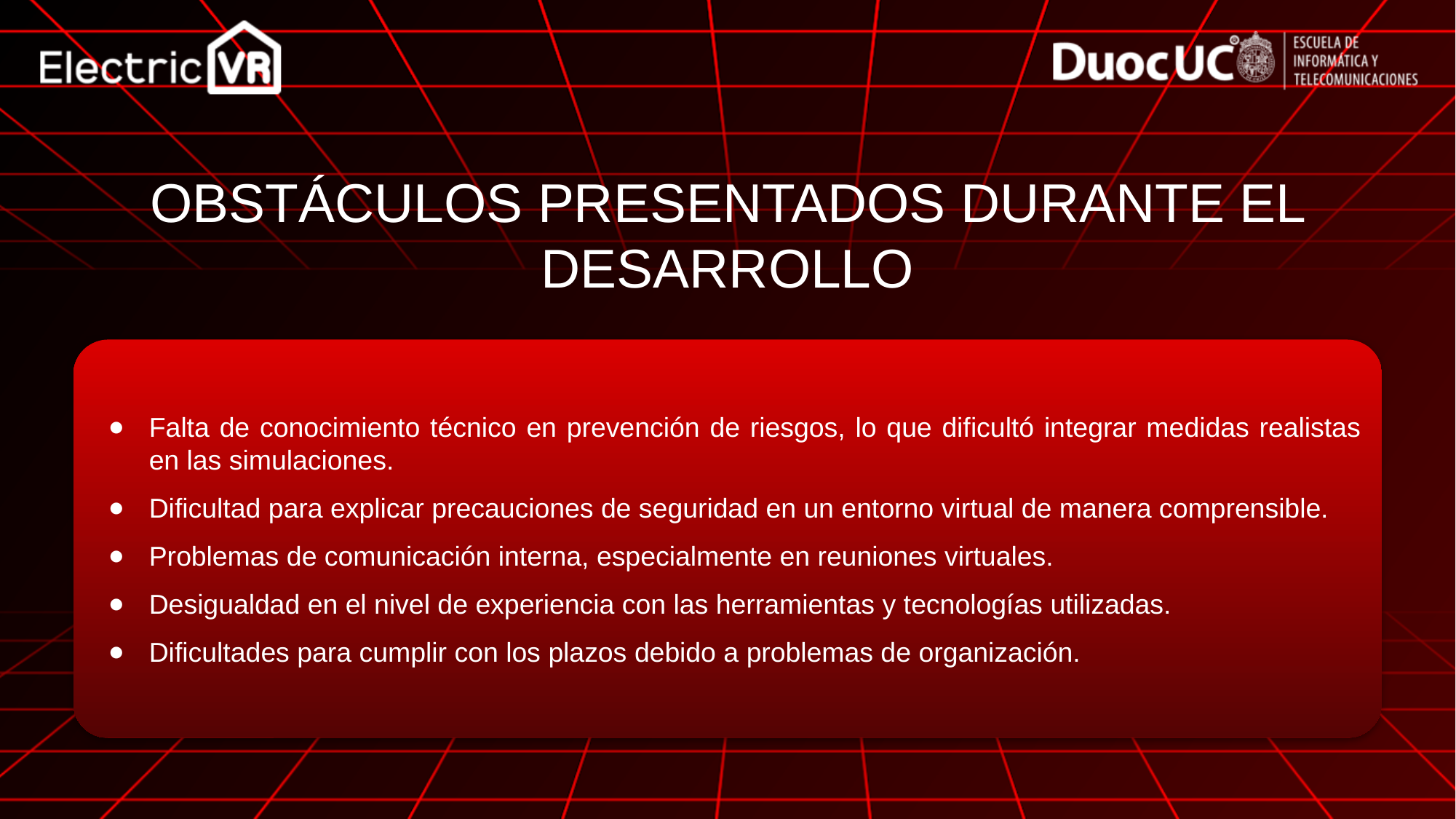

OBSTÁCULOS PRESENTADOS DURANTE EL DESARROLLO
Falta de conocimiento técnico en prevención de riesgos, lo que dificultó integrar medidas realistas en las simulaciones.
Dificultad para explicar precauciones de seguridad en un entorno virtual de manera comprensible.
Problemas de comunicación interna, especialmente en reuniones virtuales.
Desigualdad en el nivel de experiencia con las herramientas y tecnologías utilizadas.
Dificultades para cumplir con los plazos debido a problemas de organización.